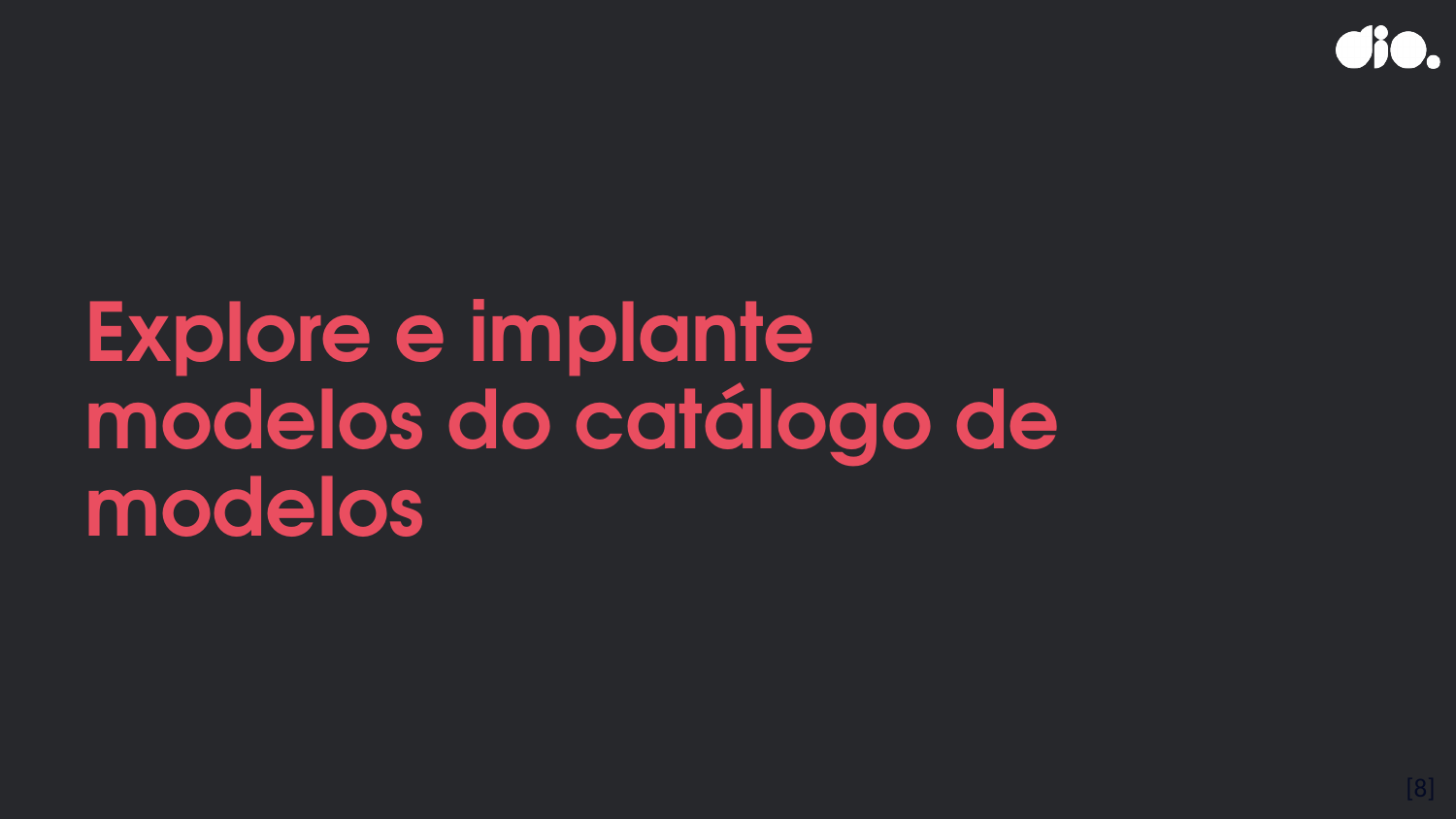

# Explore e implante modelos do catálogo de modelos
[8]